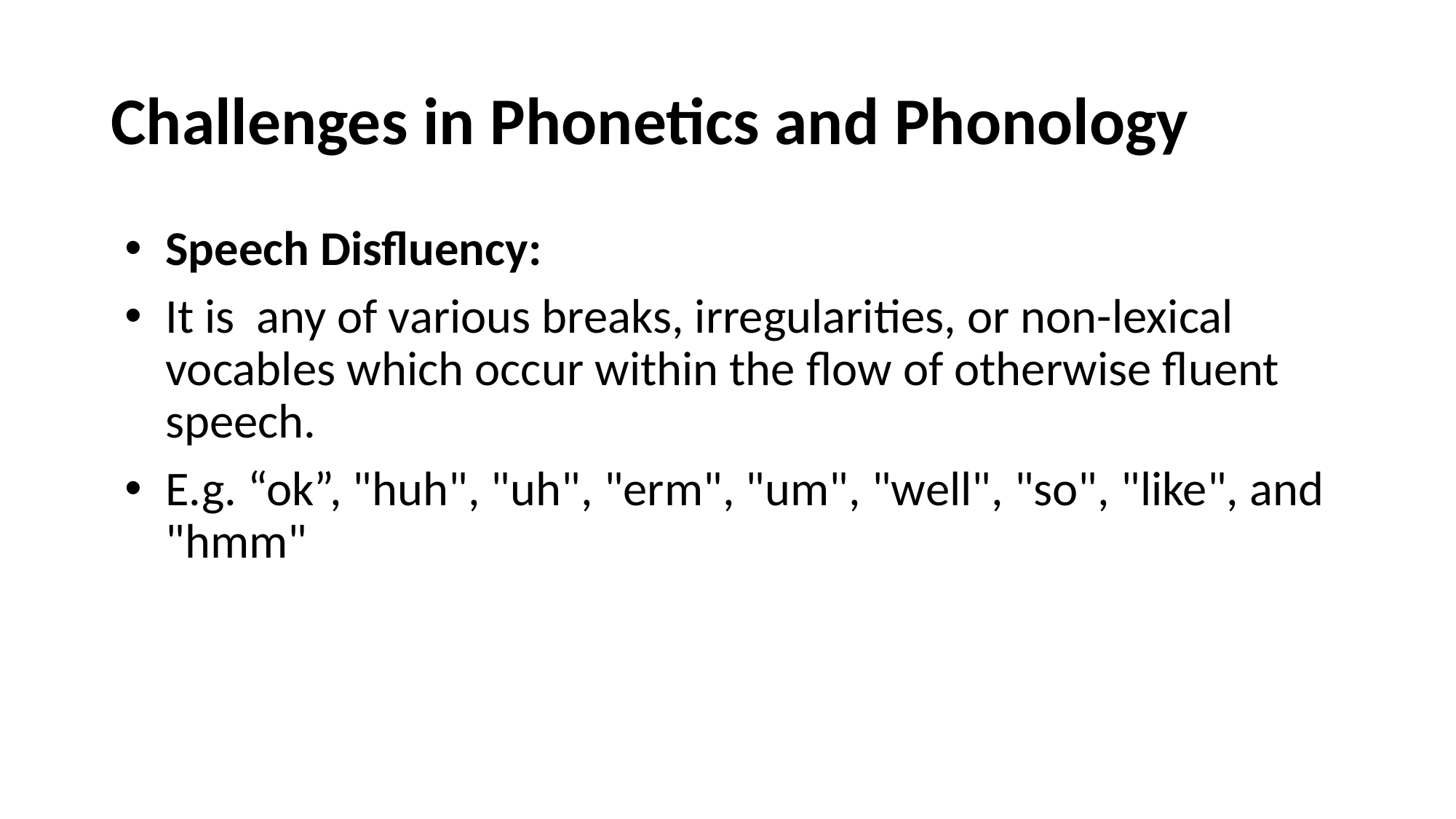

# Challenges in Phonetics and Phonology
Speech Disfluency:
It is  any of various breaks, irregularities, or non-lexical vocables which occur within the flow of otherwise fluent speech.
E.g. “ok”, "huh", "uh", "erm", "um", "well", "so", "like", and "hmm"